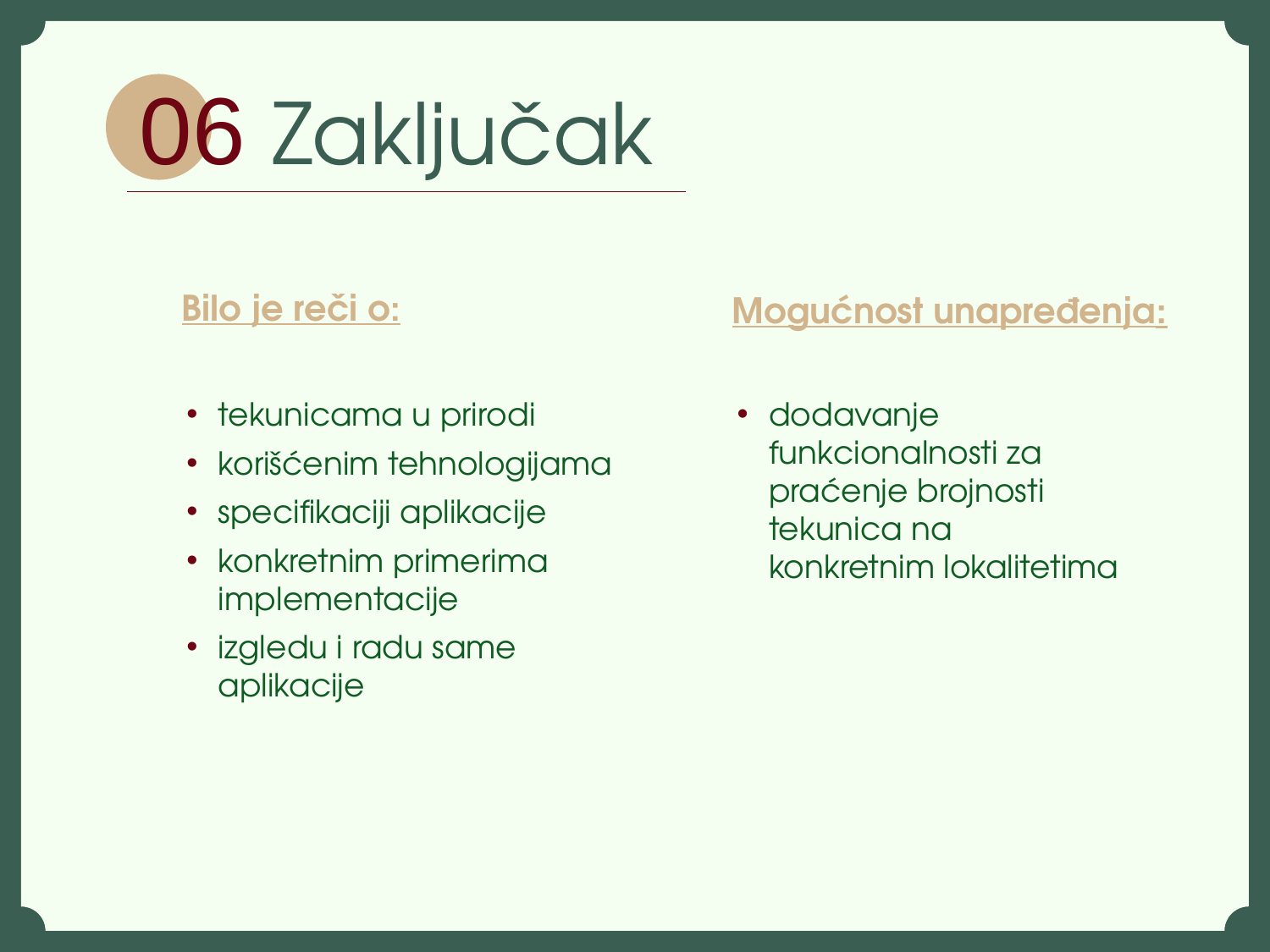

06 Zaključak

Bilo je reči o:
Mogućnost unapređenja:
tekunicama u prirodi
korišćenim tehnologijama
specifikaciji aplikacije
konkretnim primerima implementacije
izgledu i radu same aplikacije

dodavanje funkcionalnosti za praćenje brojnosti tekunica na konkretnim lokalitetima